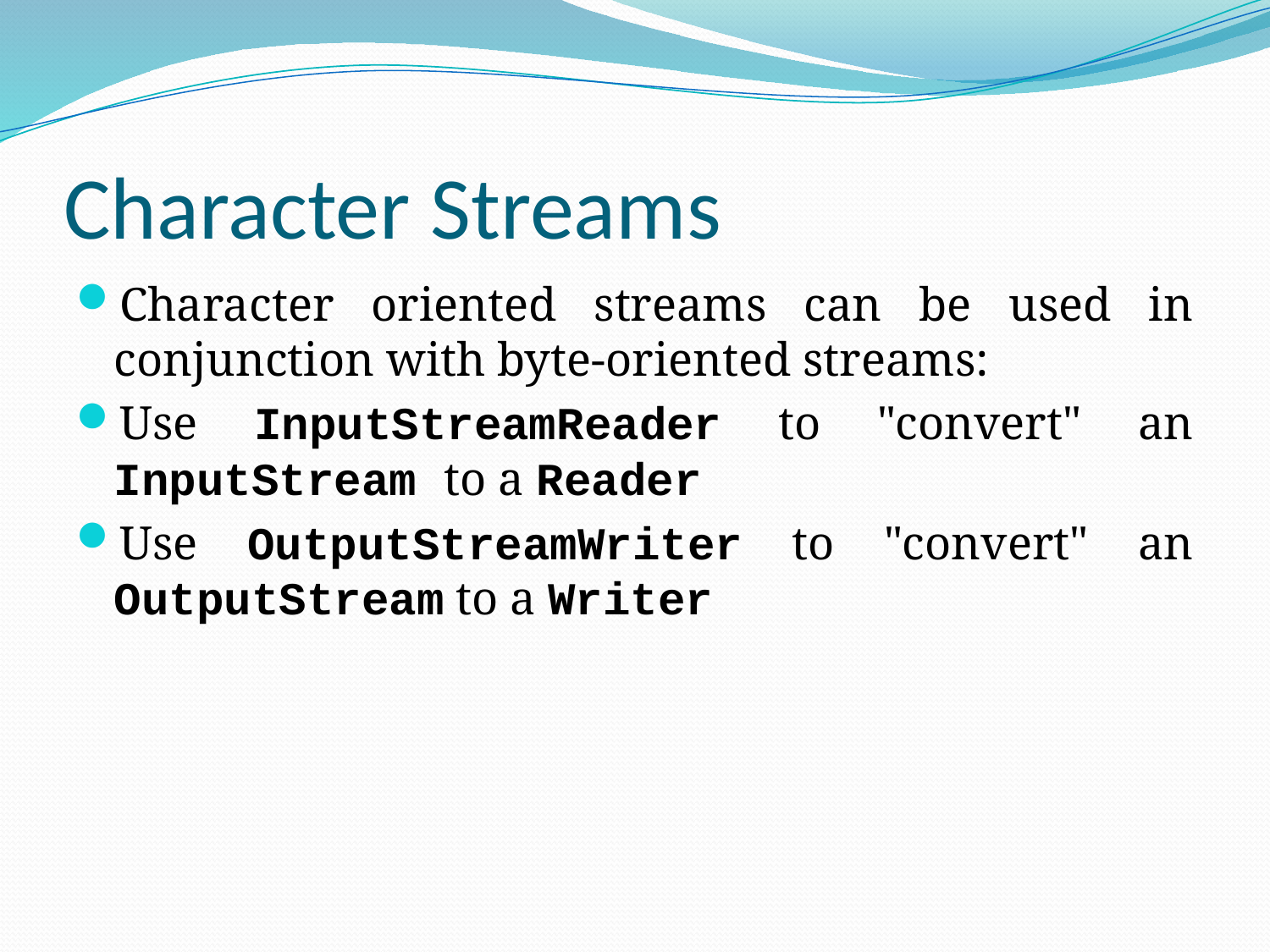

# Character Streams
Character oriented streams can be used in conjunction with byte-oriented streams:
Use InputStreamReader to "convert" an InputStream to a Reader
Use OutputStreamWriter to "convert" an OutputStream to a Writer